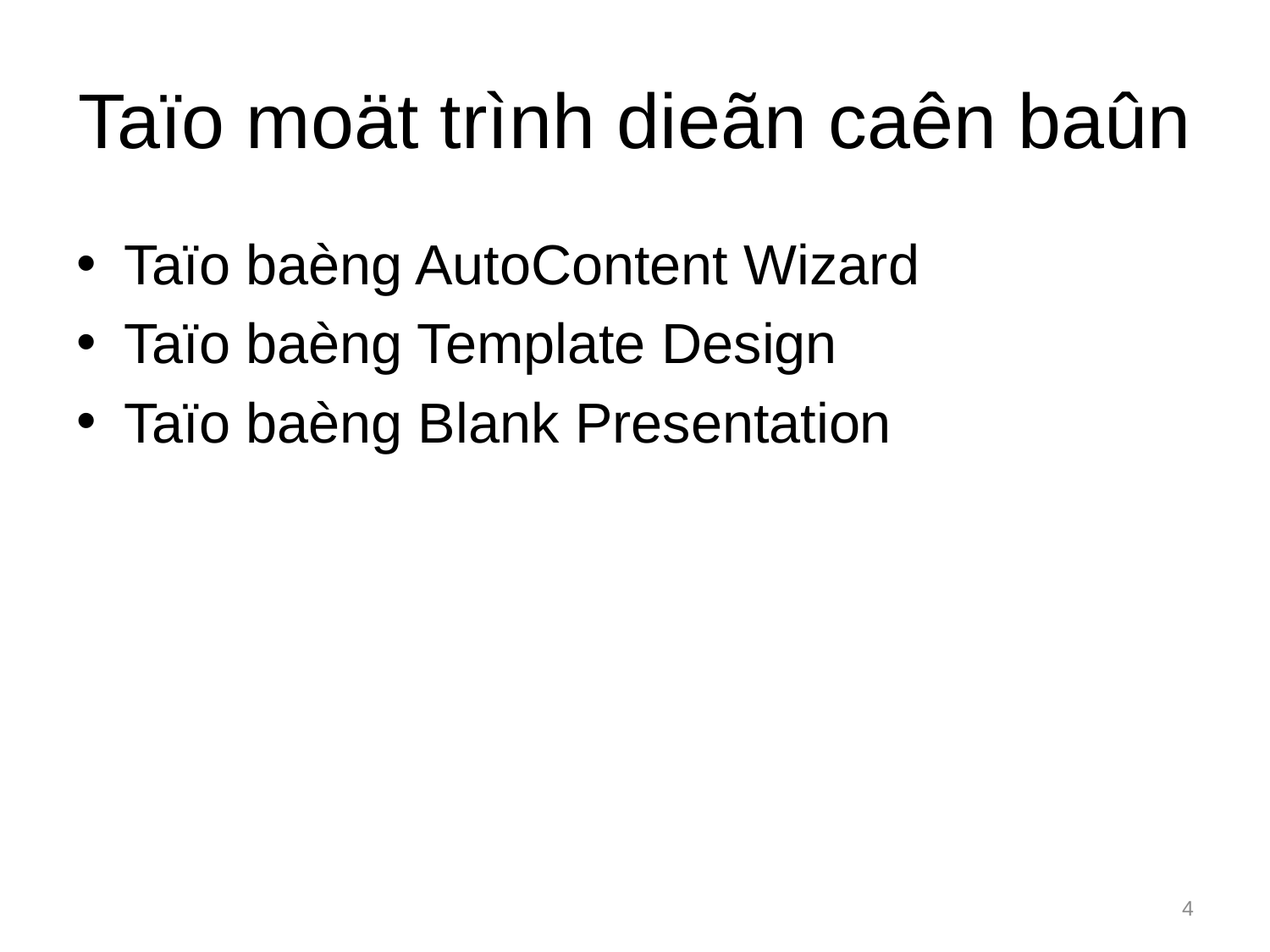

# Taïo moät trình dieãn caên baûn
Taïo baèng AutoContent Wizard
Taïo baèng Template Design
Taïo baèng Blank Presentation
4